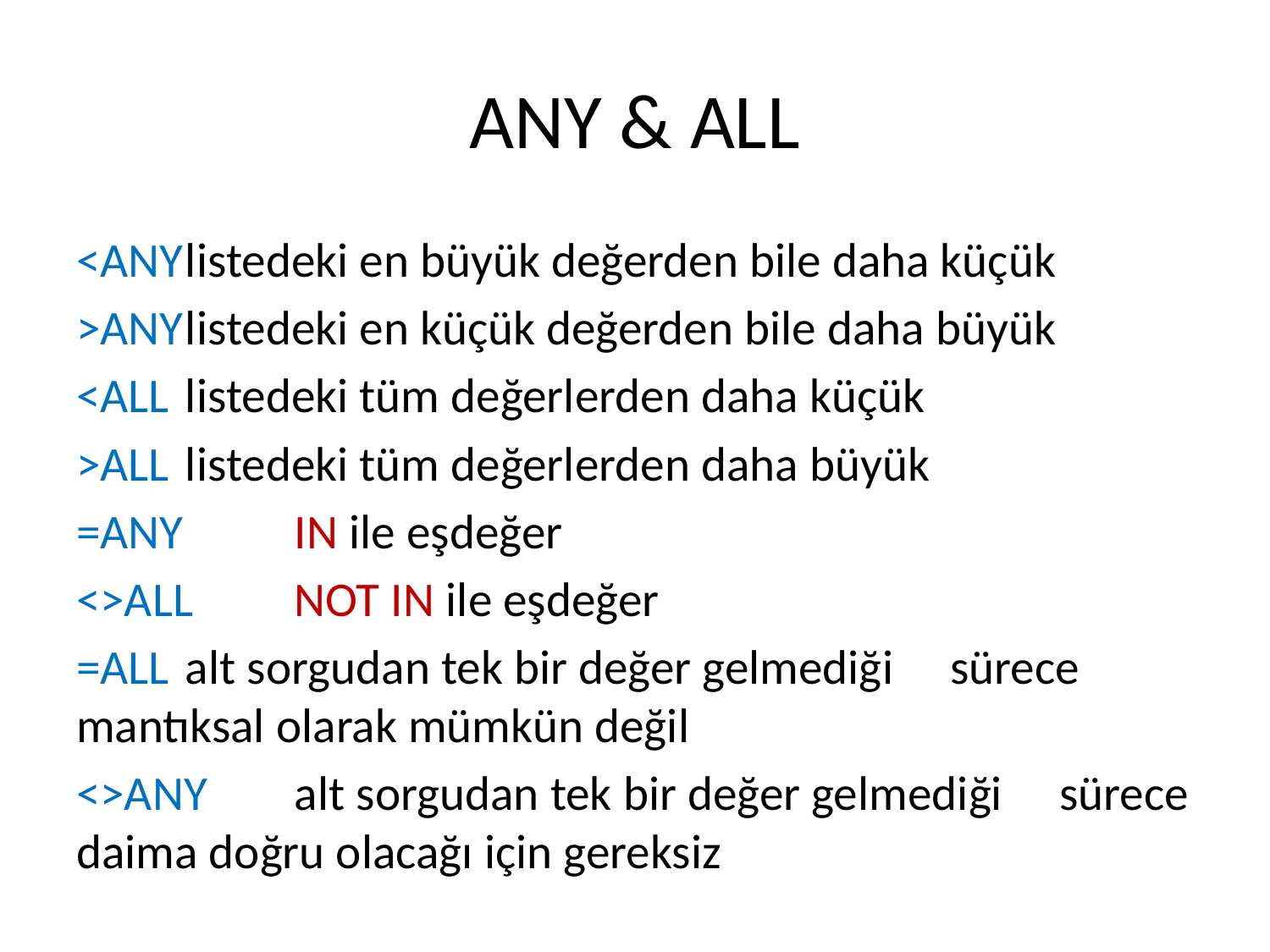

# ANY & ALL
<ANY	listedeki en büyük değerden bile daha küçük
>ANY	listedeki en küçük değerden bile daha büyük
<ALL	listedeki tüm değerlerden daha küçük
>ALL	listedeki tüm değerlerden daha büyük
=ANY 	IN ile eşdeğer
<>ALL 	NOT IN ile eşdeğer
=ALL 	alt sorgudan tek bir değer gelmediği 	sürece mantıksal olarak mümkün değil
<>ANY 	alt sorgudan tek bir değer gelmediği 		sürece daima doğru olacağı için gereksiz